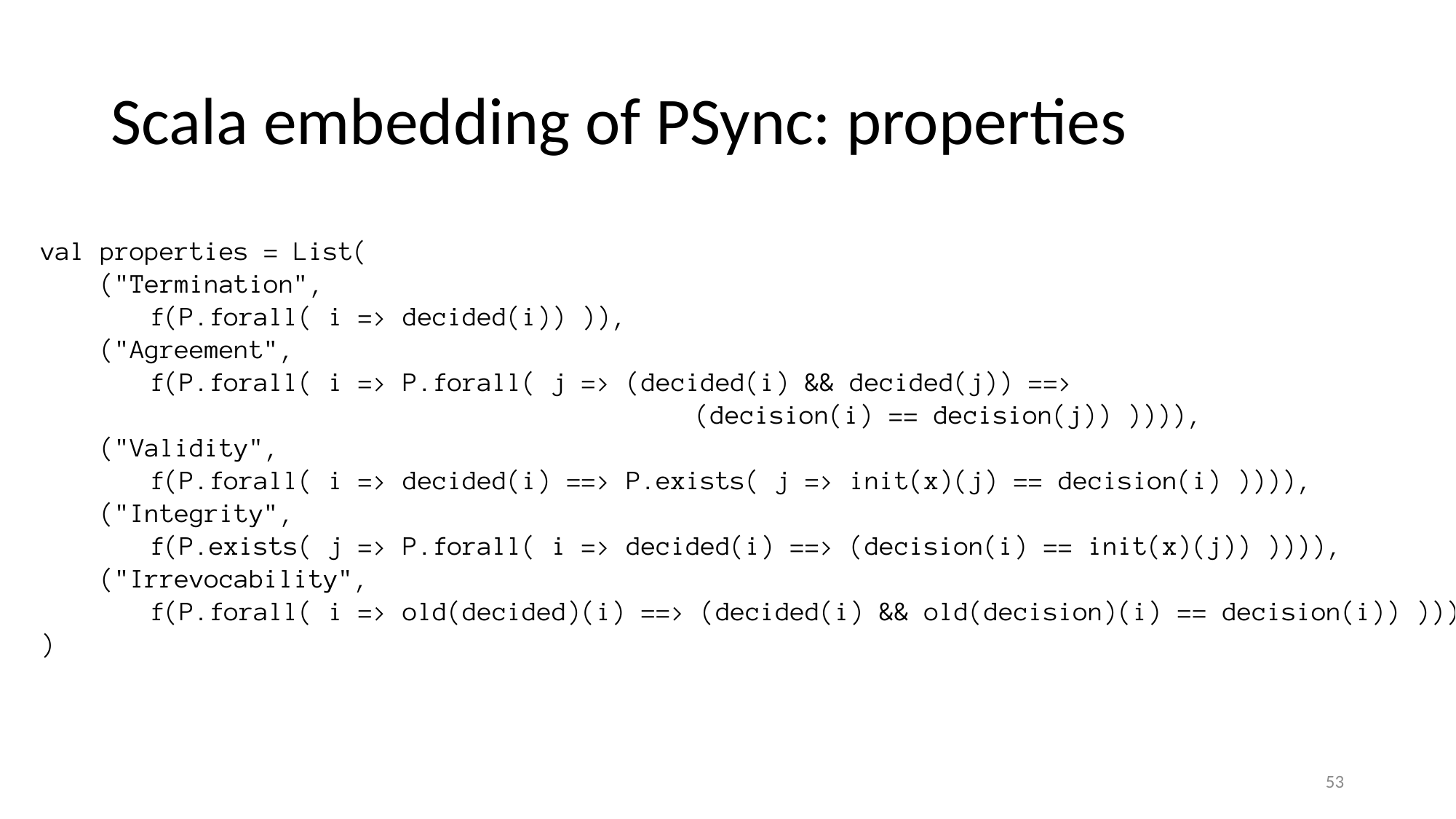

# Scala embedding of PSync: properties
val properties = List(
    ("Termination",
	f(P.forall( i => decided(i)) )),
    ("Agreement",
	f(P.forall( i => P.forall( j => (decided(i) && decided(j)) ==>
						(decision(i) == decision(j)) )))),
    ("Validity",
	f(P.forall( i => decided(i) ==> P.exists( j => init(x)(j) == decision(i) )))),
    ("Integrity",
	f(P.exists( j => P.forall( i => decided(i) ==> (decision(i) == init(x)(j)) )))),
    ("Irrevocability",
	f(P.forall( i => old(decided)(i) ==> (decided(i) && old(decision)(i) == decision(i)) )))
)
53